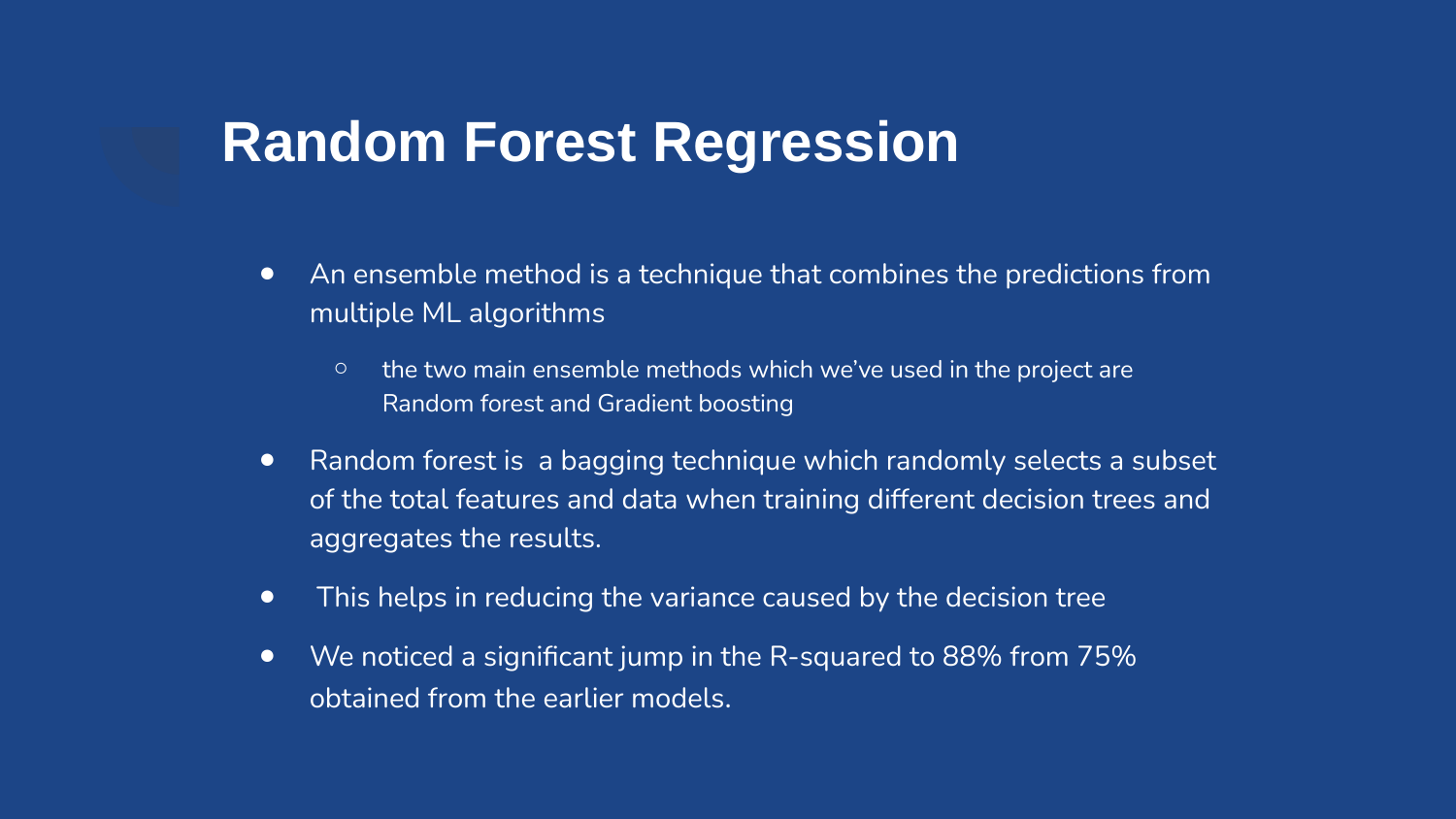

# Random Forest Regression
An ensemble method is a technique that combines the predictions from multiple ML algorithms
the two main ensemble methods which we’ve used in the project are Random forest and Gradient boosting
Random forest is  a bagging technique which randomly selects a subset of the total features and data when training different decision trees and aggregates the results.
 This helps in reducing the variance caused by the decision tree
We noticed a significant jump in the R-squared to 88% from 75% obtained from the earlier models.